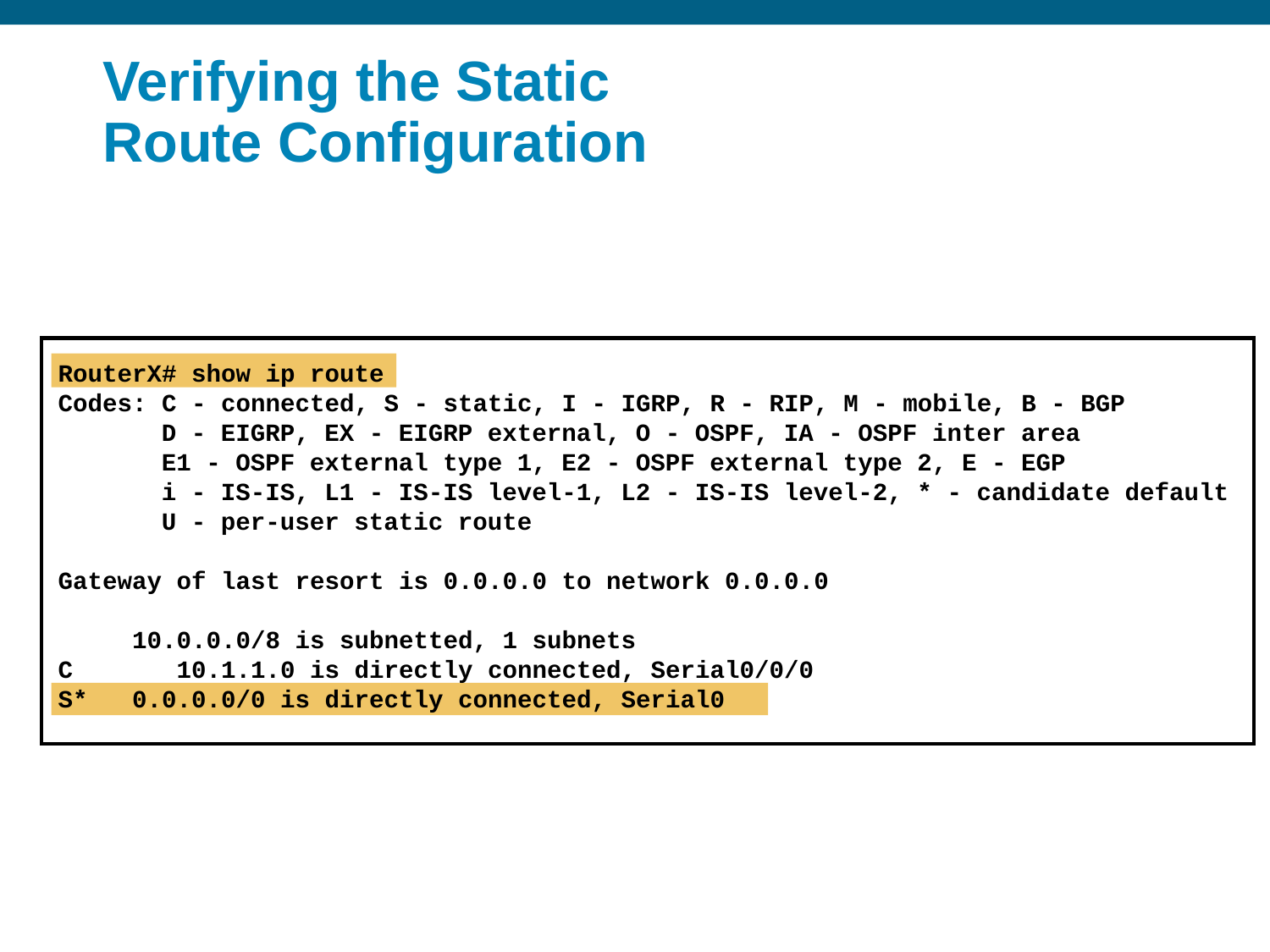

# Verifying the Static Route Configuration

RouterX# show ip route
Codes: C - connected, S - static, I - IGRP, R - RIP, M - mobile, B - BGP
       D - EIGRP, EX - EIGRP external, O - OSPF, IA - OSPF inter area
       E1 - OSPF external type 1, E2 - OSPF external type 2, E - EGP
       i - IS-IS, L1 - IS-IS level-1, L2 - IS-IS level-2, * - candidate default
       U - per-user static route

Gateway of last resort is 0.0.0.0 to network 0.0.0.0

     10.0.0.0/8 is subnetted, 1 subnets
C       10.1.1.0 is directly connected, Serial0/0/0
S*   0.0.0.0/0 is directly connected, Serial0